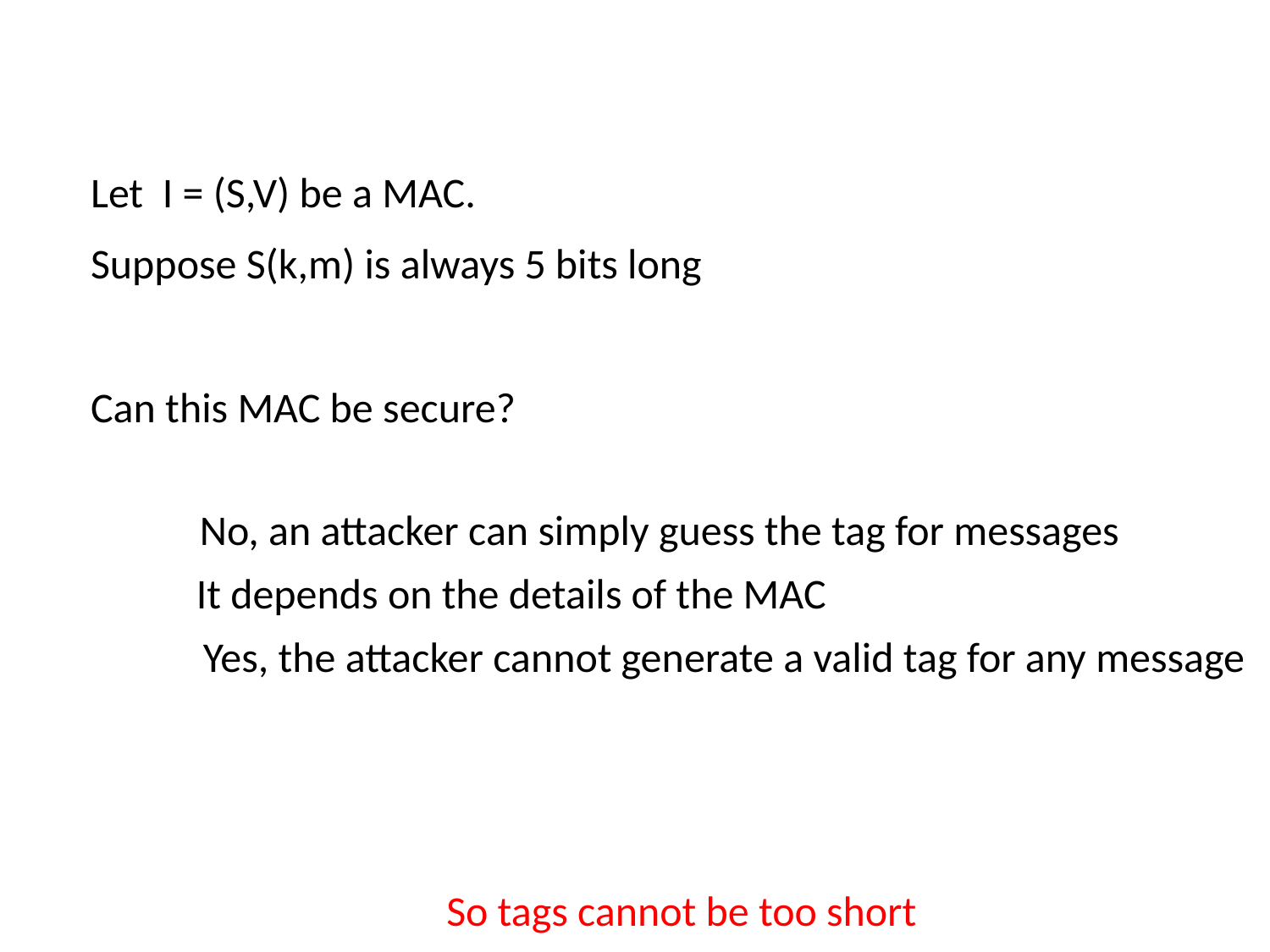

Let  I = (S,V) be a MAC.
Suppose S(k,m) is always 5 bits long

Can this MAC be secure?
No, an attacker can simply guess the tag for messages
It depends on the details of the MAC
Yes, the attacker cannot generate a valid tag for any message
So tags cannot be too short